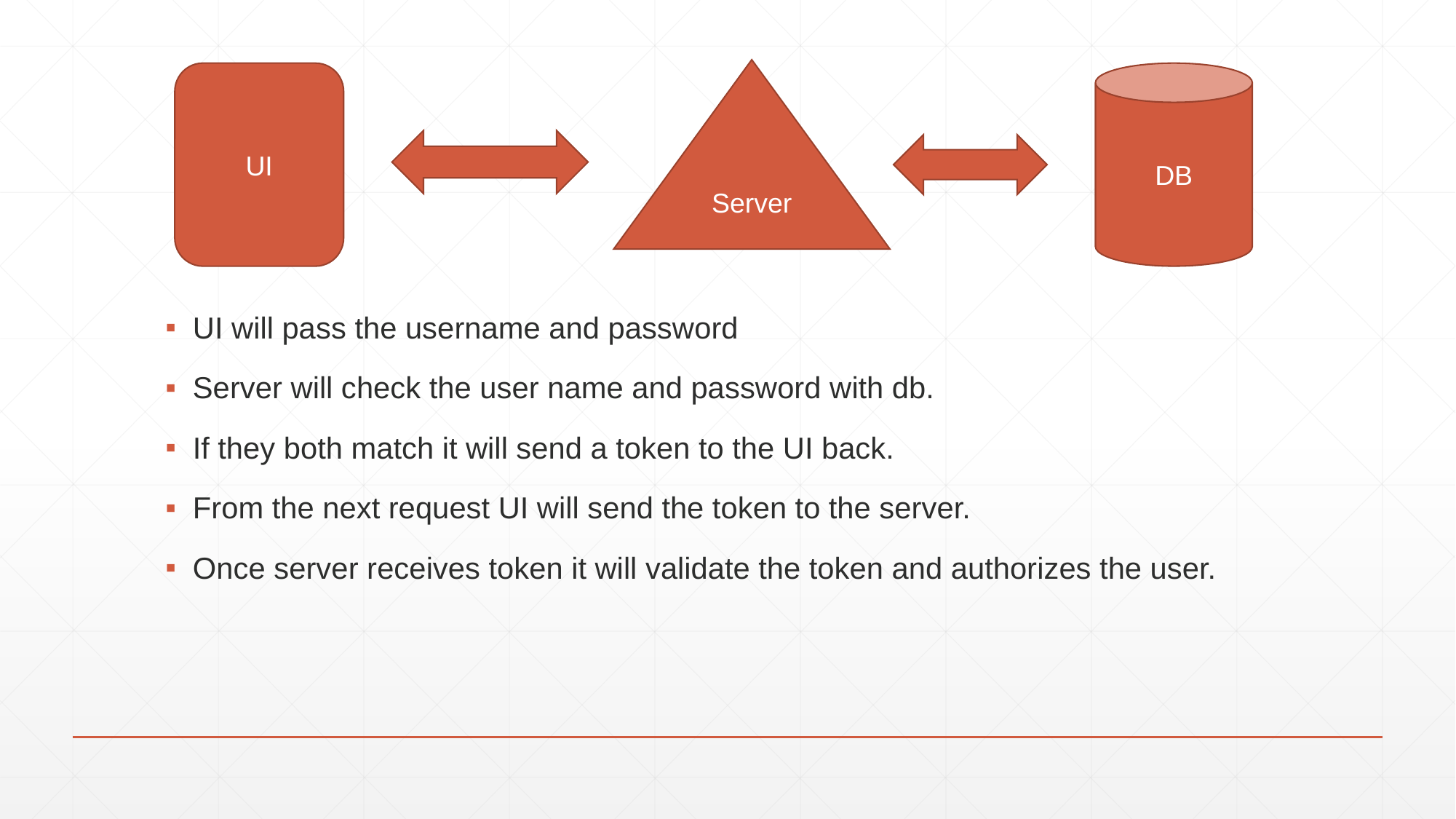

Server

UI will pass the username and password
Server will check the user name and password with db.
If they both match it will send a token to the UI back.
From the next request UI will send the token to the server.
Once server receives token it will validate the token and authorizes the user.
UI
DB